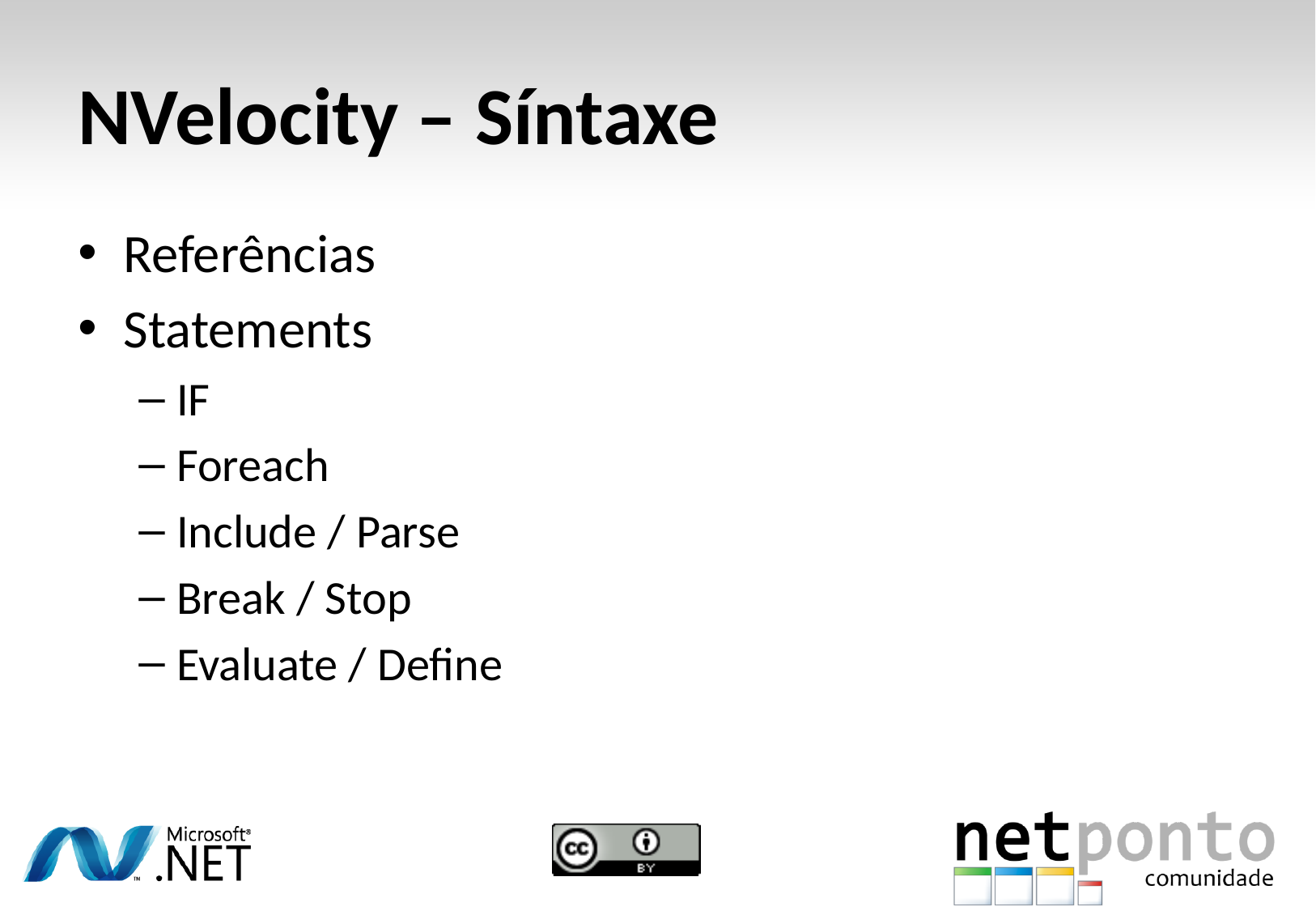

# NVelocity – Síntaxe
Referências
Statements
IF
Foreach
Include / Parse
Break / Stop
Evaluate / Define